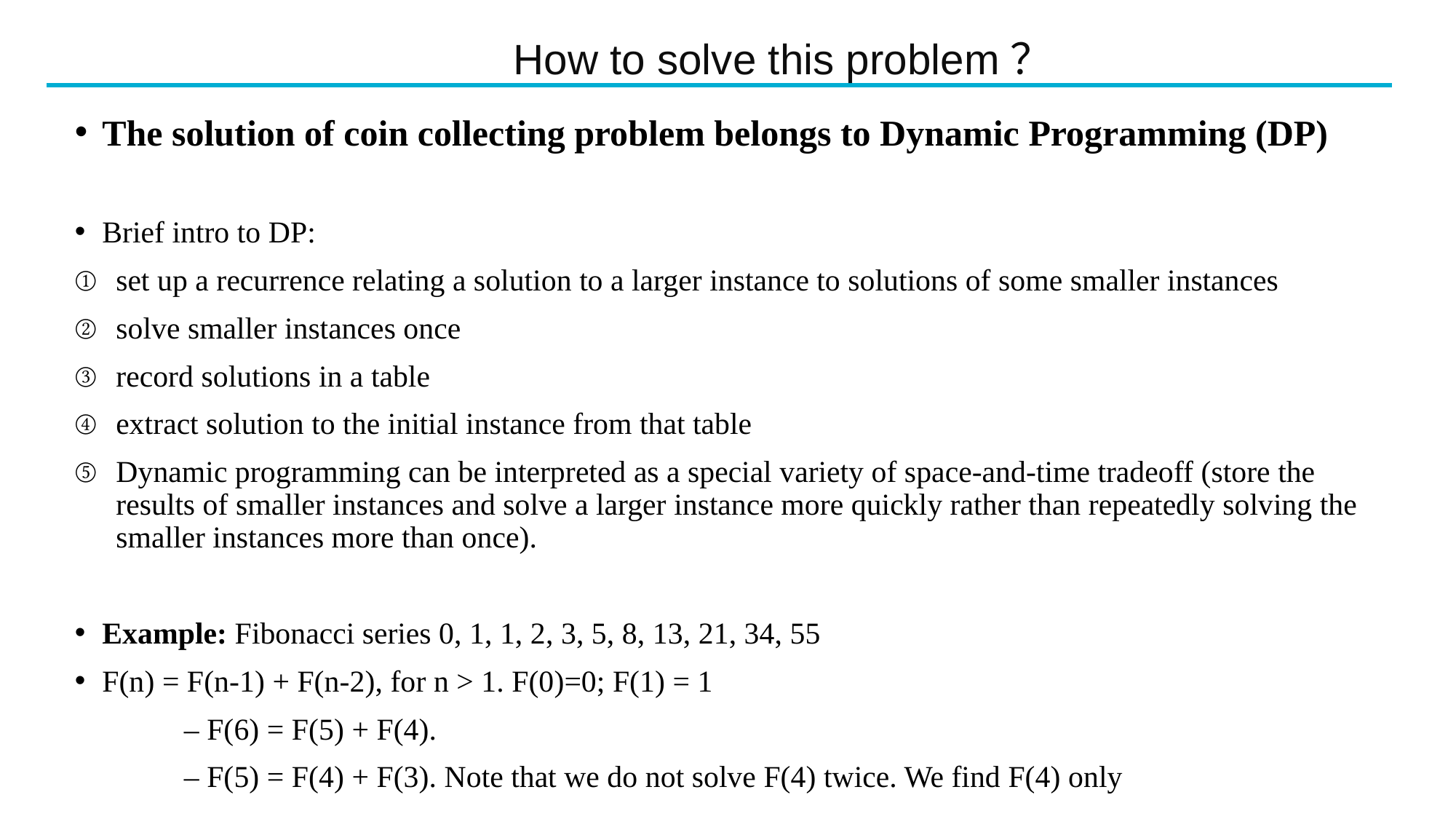

# How to solve this problem？
The solution of coin collecting problem belongs to Dynamic Programming (DP)

Brief intro to DP:
set up a recurrence relating a solution to a larger instance to solutions of some smaller instances
solve smaller instances once
record solutions in a table
extract solution to the initial instance from that table
Dynamic programming can be interpreted as a special variety of space-and-time tradeoff (store the results of smaller instances and solve a larger instance more quickly rather than repeatedly solving the smaller instances more than once).

Example: Fibonacci series 0, 1, 1, 2, 3, 5, 8, 13, 21, 34, 55
F(n) = F(n-1) + F(n-2), for n > 1. F(0)=0; F(1) = 1
	– F(6) = F(5) + F(4).
	– F(5) = F(4) + F(3). Note that we do not solve F(4) twice. We find F(4) only